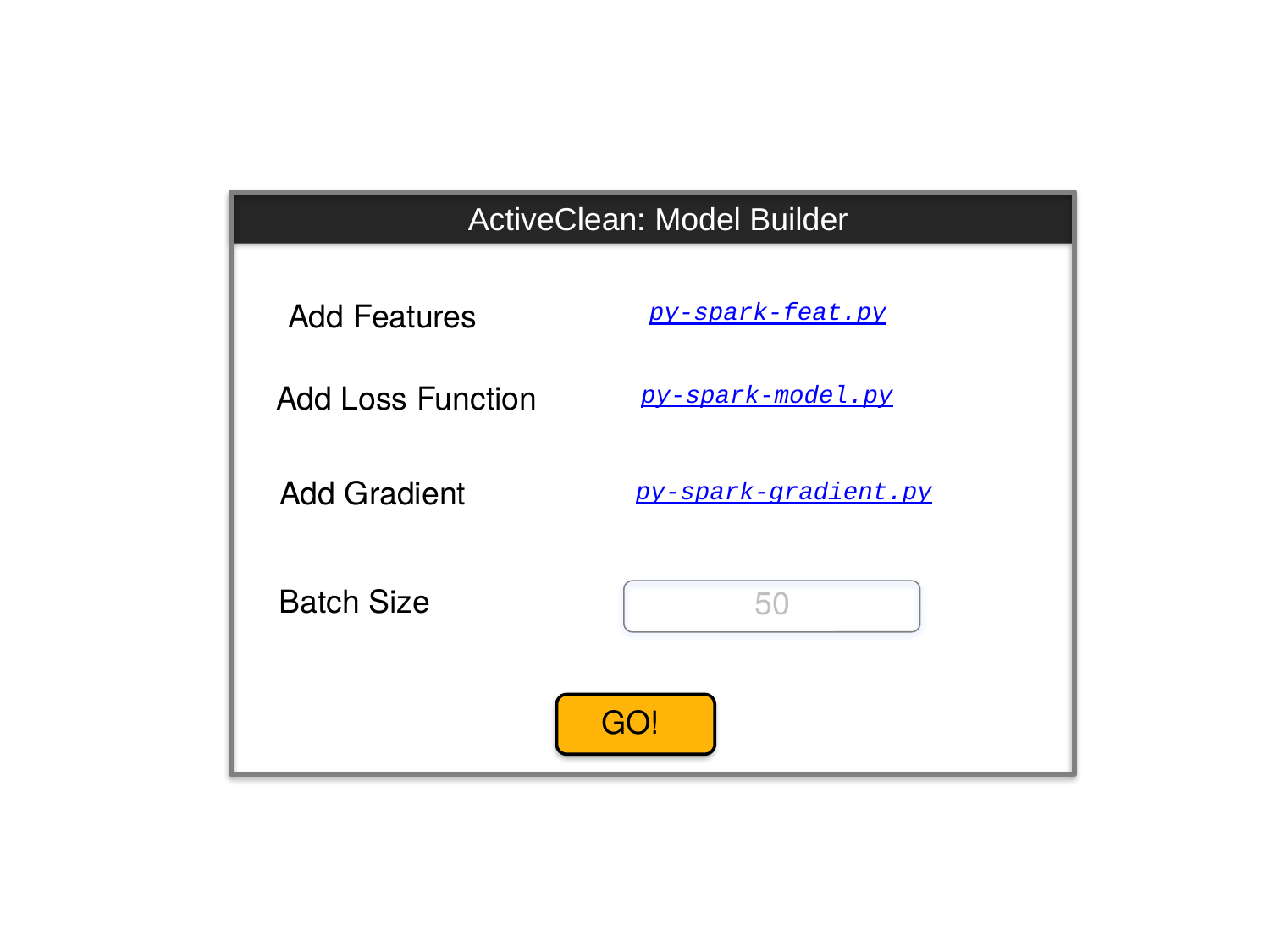

ActiveClean: Model Builder

Add Loss Function
py-spark-model.py
Add Gradient
py-spark-gradient.py
Batch Size

GO!
Add Features
py-spark-feat.py
50